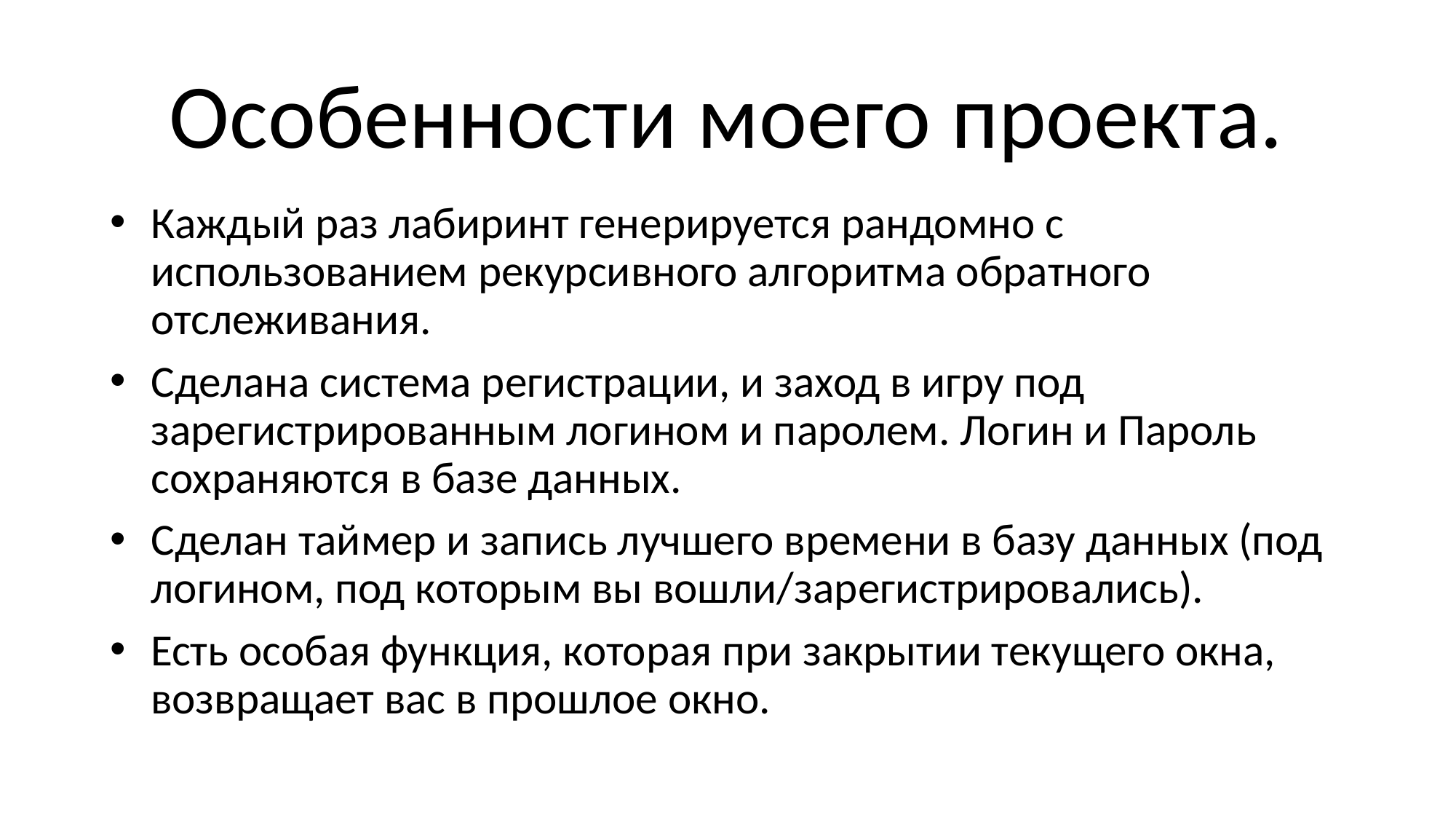

# Особенности моего проекта.
Каждый раз лабиринт генерируется рандомно с использованием рекурсивного алгоритма обратного отслеживания.
Сделана система регистрации, и заход в игру под зарегистрированным логином и паролем. Логин и Пароль сохраняются в базе данных.
Сделан таймер и запись лучшего времени в базу данных (под логином, под которым вы вошли/зарегистрировались).
Есть особая функция, которая при закрытии текущего окна, возвращает вас в прошлое окно.